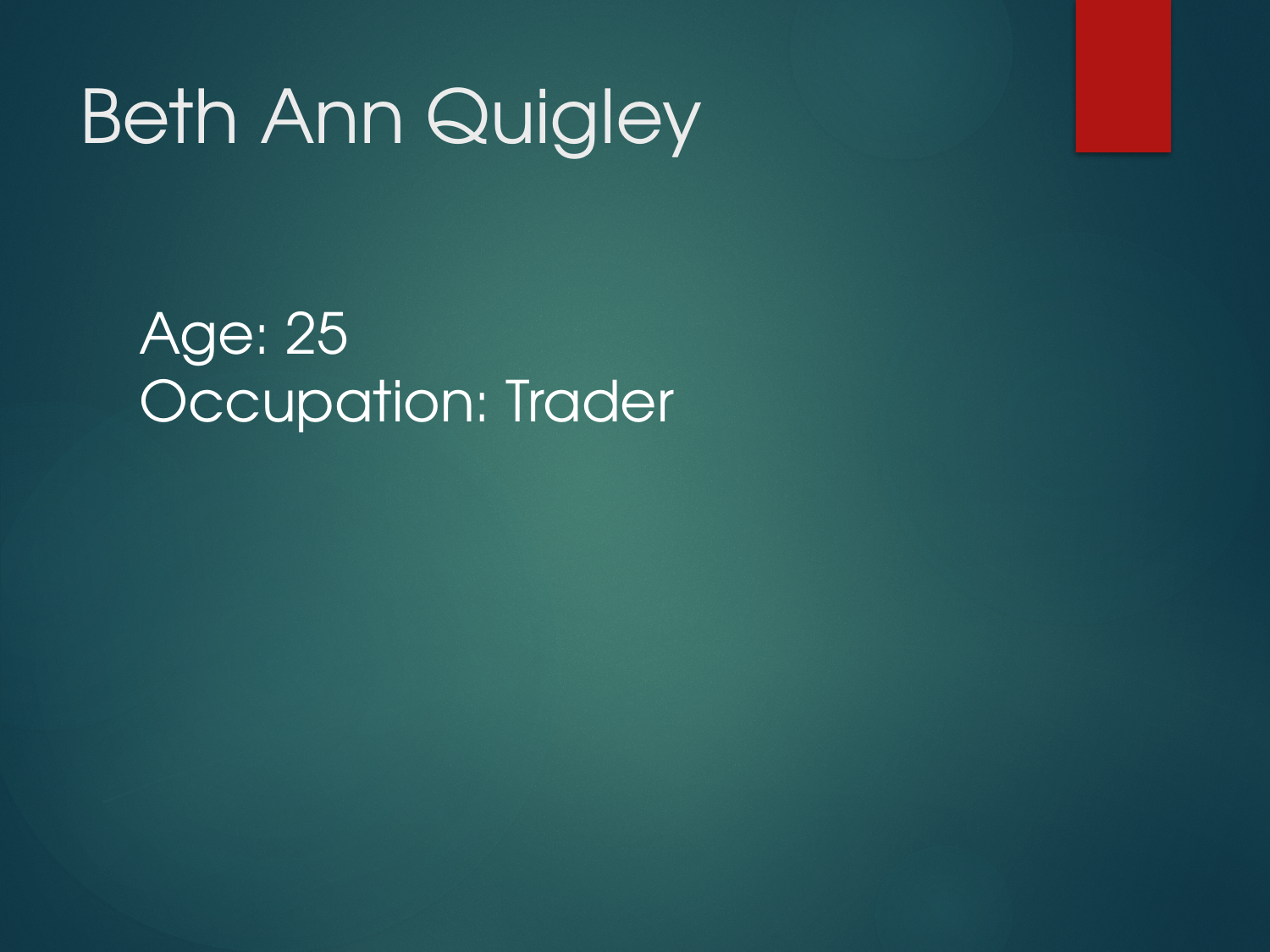

# Beth Ann Quigley

Age: 25
Occupation: Trader